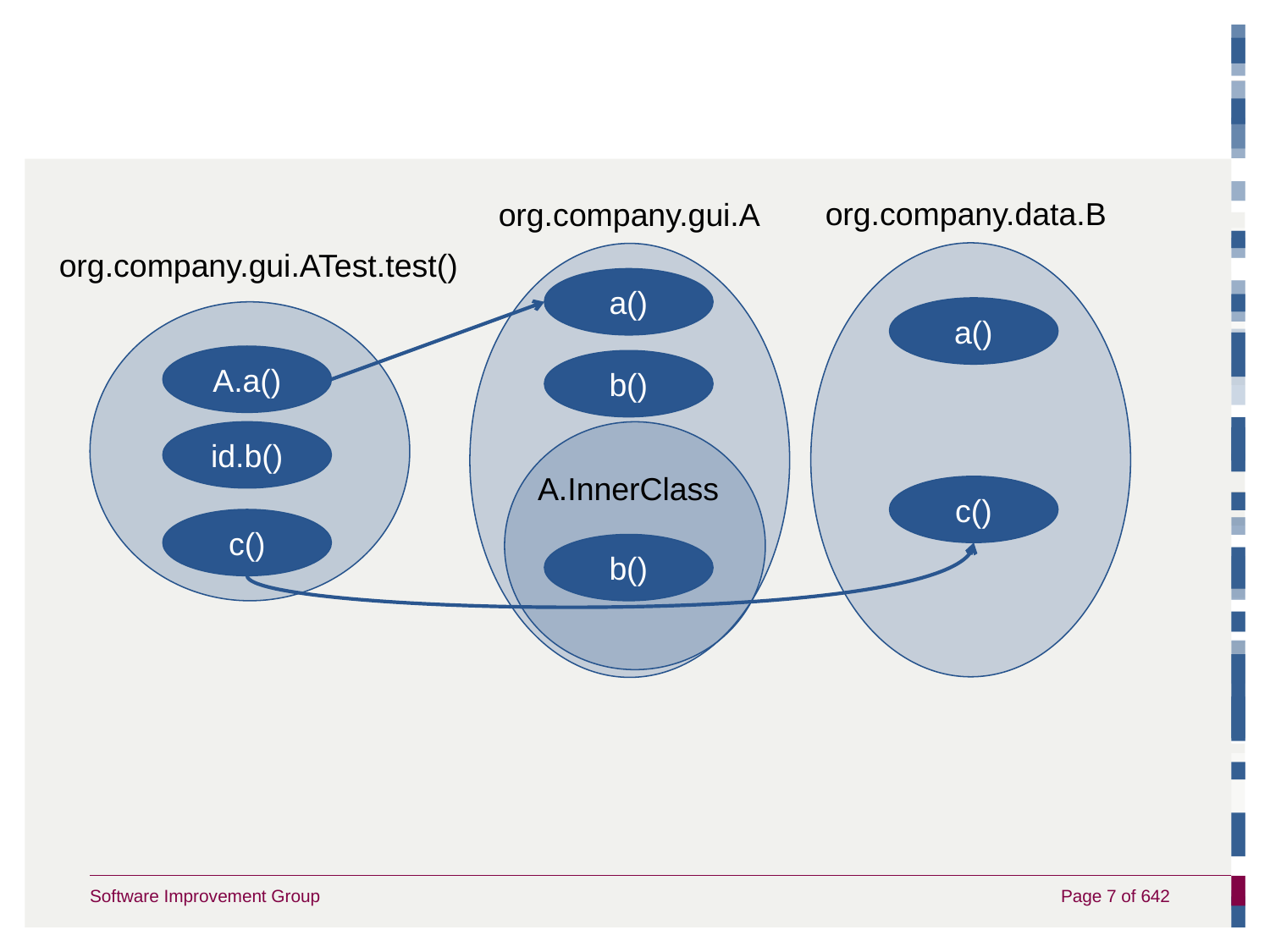

org.company.data.B
org.company.gui.A
org.company.gui.ATest.test()

a()
a()
ç
A.a()
b()
id.b()

A.InnerClass
c()
c()
b()
Page 7 of 642